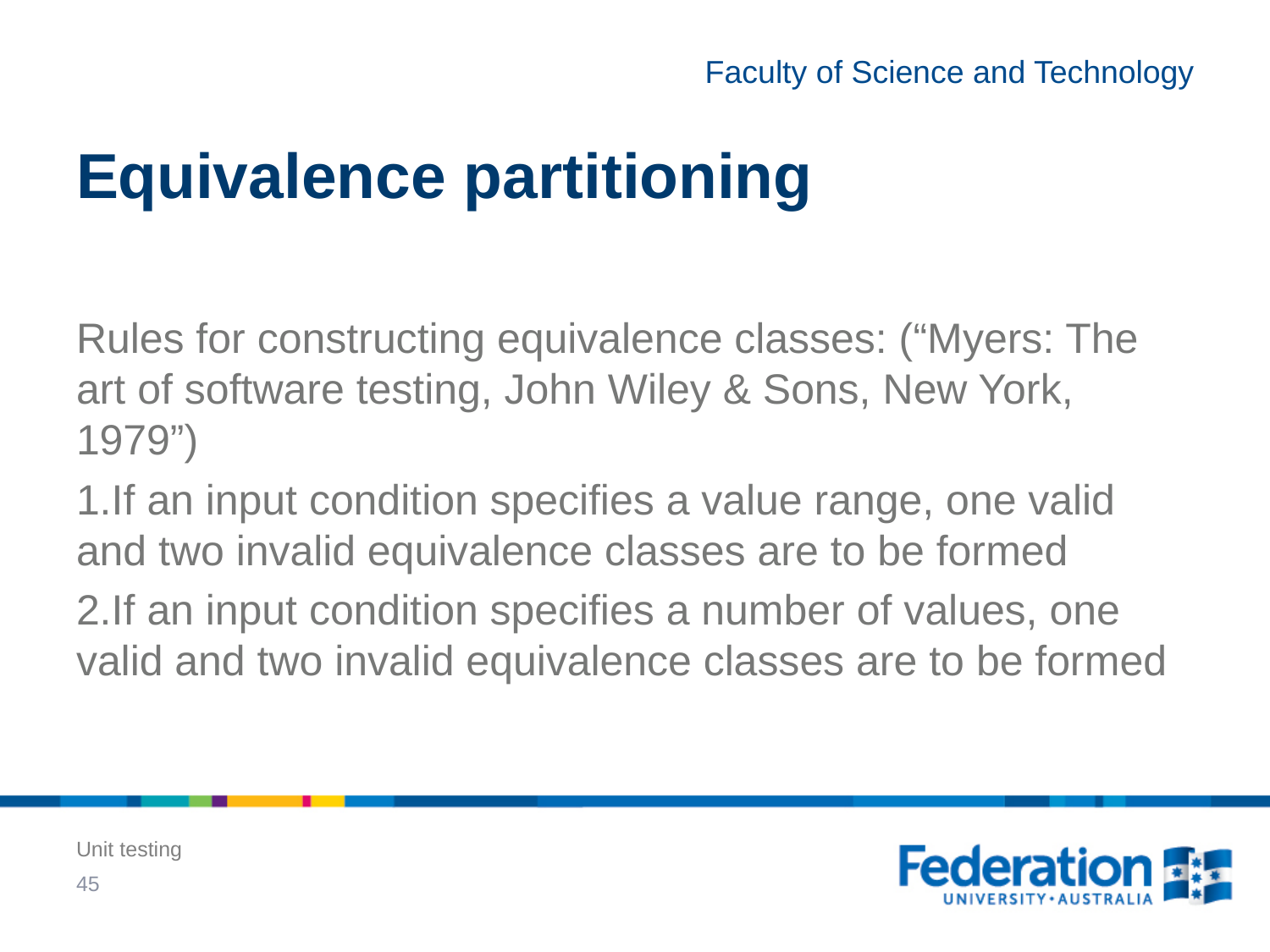

# Equivalence partitioning
Rules for constructing equivalence classes: (“Myers: The art of software testing, John Wiley & Sons, New York, 1979”)
1.If an input condition specifies a value range, one valid and two invalid equivalence classes are to be formed
2.If an input condition specifies a number of values, one valid and two invalid equivalence classes are to be formed
Unit testing
45